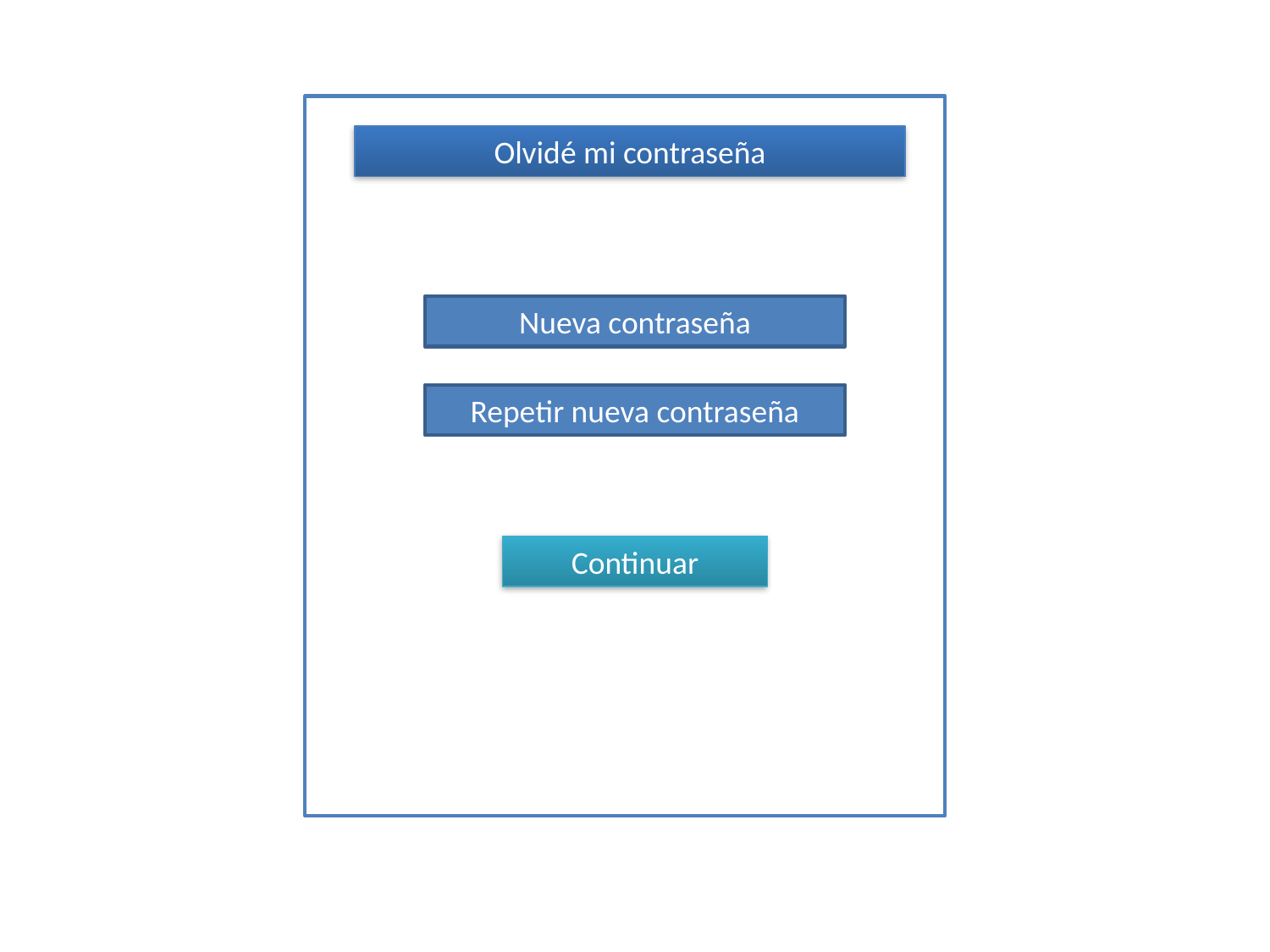

Olvidé mi contraseña
Nueva contraseña
Repetir nueva contraseña
Continuar